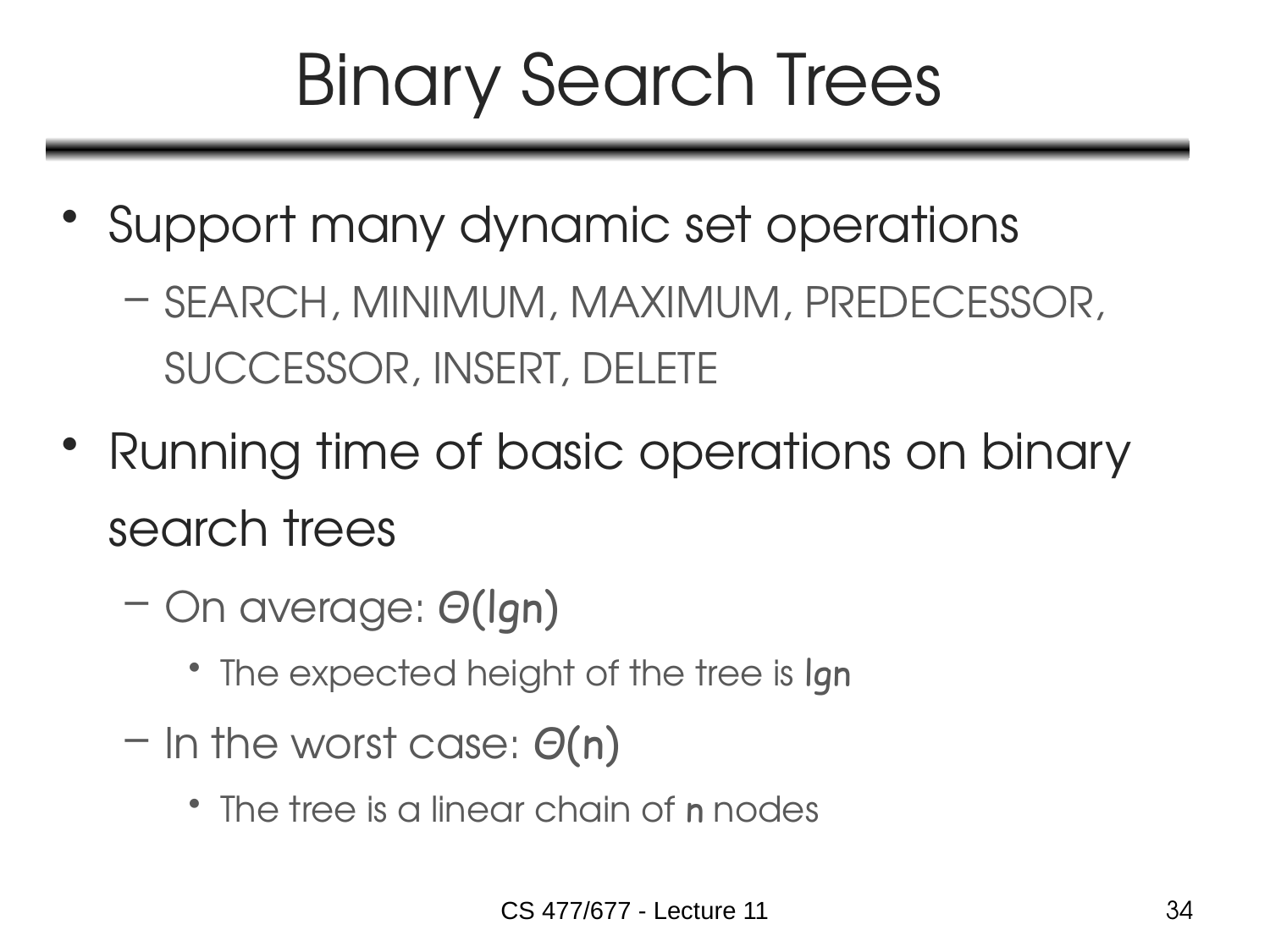

# Binary Search Trees
Support many dynamic set operations
SEARCH, MINIMUM, MAXIMUM, PREDECESSOR, SUCCESSOR, INSERT, DELETE
Running time of basic operations on binary search trees
On average: Θ(lgn)
The expected height of the tree is lgn
In the worst case: Θ(n)
The tree is a linear chain of n nodes
CS 477/677 - Lecture 11
34